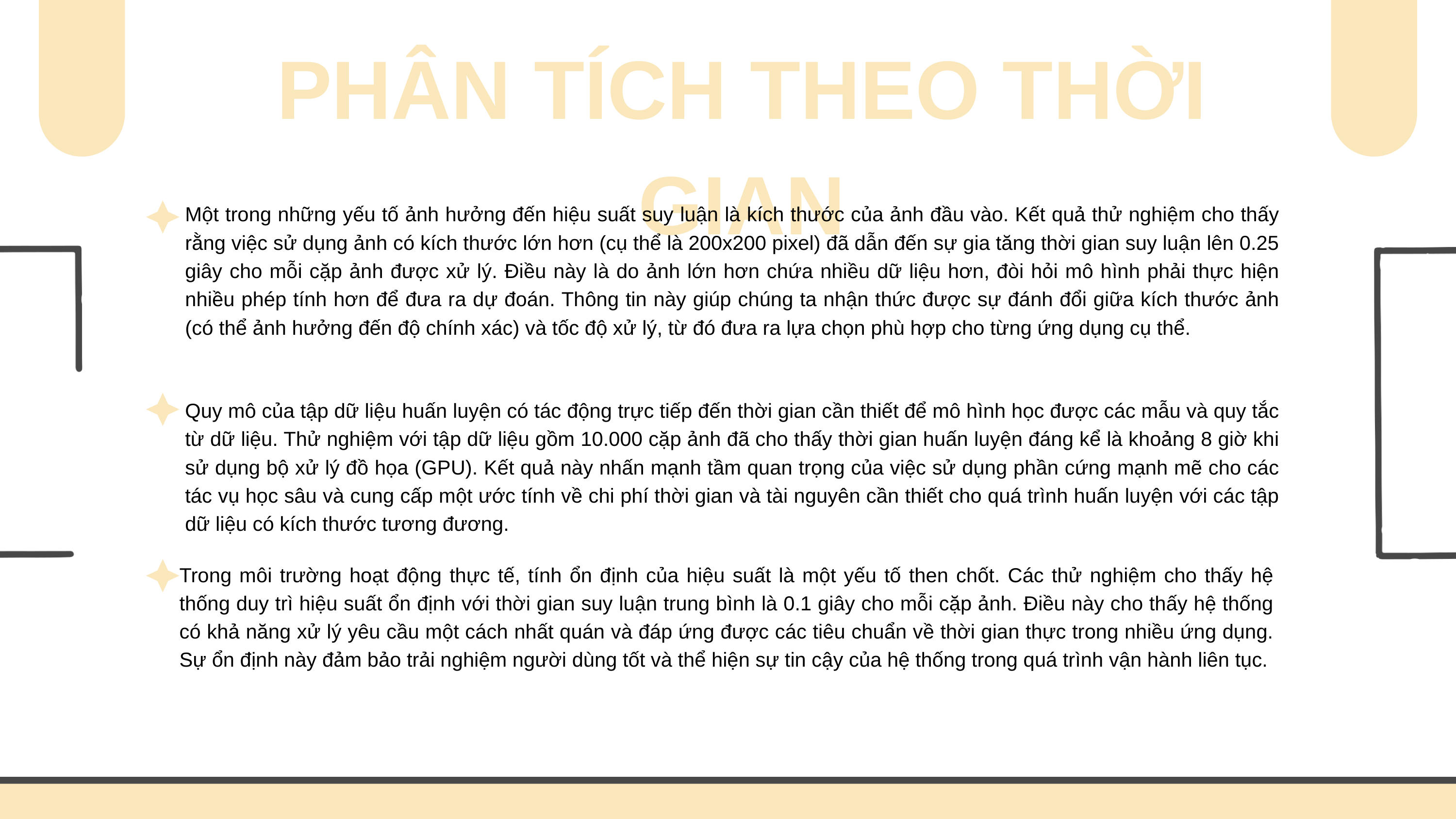

PHÂN TÍCH THEO THỜI GIAN

Một trong những yếu tố ảnh hưởng đến hiệu suất suy luận là kích thước của ảnh đầu vào. Kết quả thử nghiệm cho thấy rằng việc sử dụng ảnh có kích thước lớn hơn (cụ thể là 200x200 pixel) đã dẫn đến sự gia tăng thời gian suy luận lên 0.25 giây cho mỗi cặp ảnh được xử lý. Điều này là do ảnh lớn hơn chứa nhiều dữ liệu hơn, đòi hỏi mô hình phải thực hiện nhiều phép tính hơn để đưa ra dự đoán. Thông tin này giúp chúng ta nhận thức được sự đánh đổi giữa kích thước ảnh (có thể ảnh hưởng đến độ chính xác) và tốc độ xử lý, từ đó đưa ra lựa chọn phù hợp cho từng ứng dụng cụ thể.

Quy mô của tập dữ liệu huấn luyện có tác động trực tiếp đến thời gian cần thiết để mô hình học được các mẫu và quy tắc từ dữ liệu. Thử nghiệm với tập dữ liệu gồm 10.000 cặp ảnh đã cho thấy thời gian huấn luyện đáng kể là khoảng 8 giờ khi sử dụng bộ xử lý đồ họa (GPU). Kết quả này nhấn mạnh tầm quan trọng của việc sử dụng phần cứng mạnh mẽ cho các tác vụ học sâu và cung cấp một ước tính về chi phí thời gian và tài nguyên cần thiết cho quá trình huấn luyện với các tập dữ liệu có kích thước tương đương.
Trong môi trường hoạt động thực tế, tính ổn định của hiệu suất là một yếu tố then chốt. Các thử nghiệm cho thấy hệ thống duy trì hiệu suất ổn định với thời gian suy luận trung bình là 0.1 giây cho mỗi cặp ảnh. Điều này cho thấy hệ thống có khả năng xử lý yêu cầu một cách nhất quán và đáp ứng được các tiêu chuẩn về thời gian thực trong nhiều ứng dụng. Sự ổn định này đảm bảo trải nghiệm người dùng tốt và thể hiện sự tin cậy của hệ thống trong quá trình vận hành liên tục.